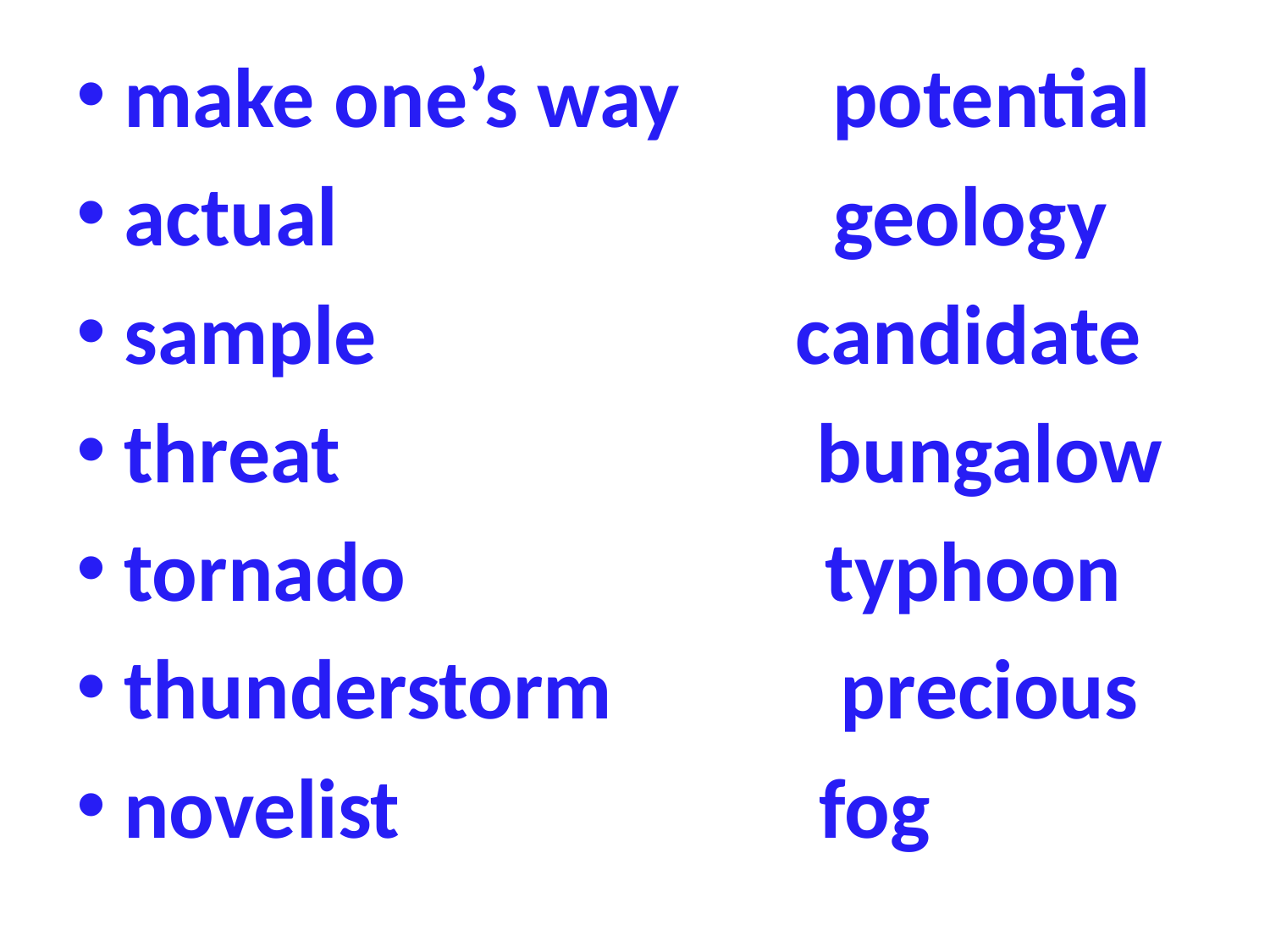

make one’s way        potential
actual                          geology
sample                      candidate
threat                         bungalow
tornado                      typhoon
thunderstorm            precious
novelist                      fog